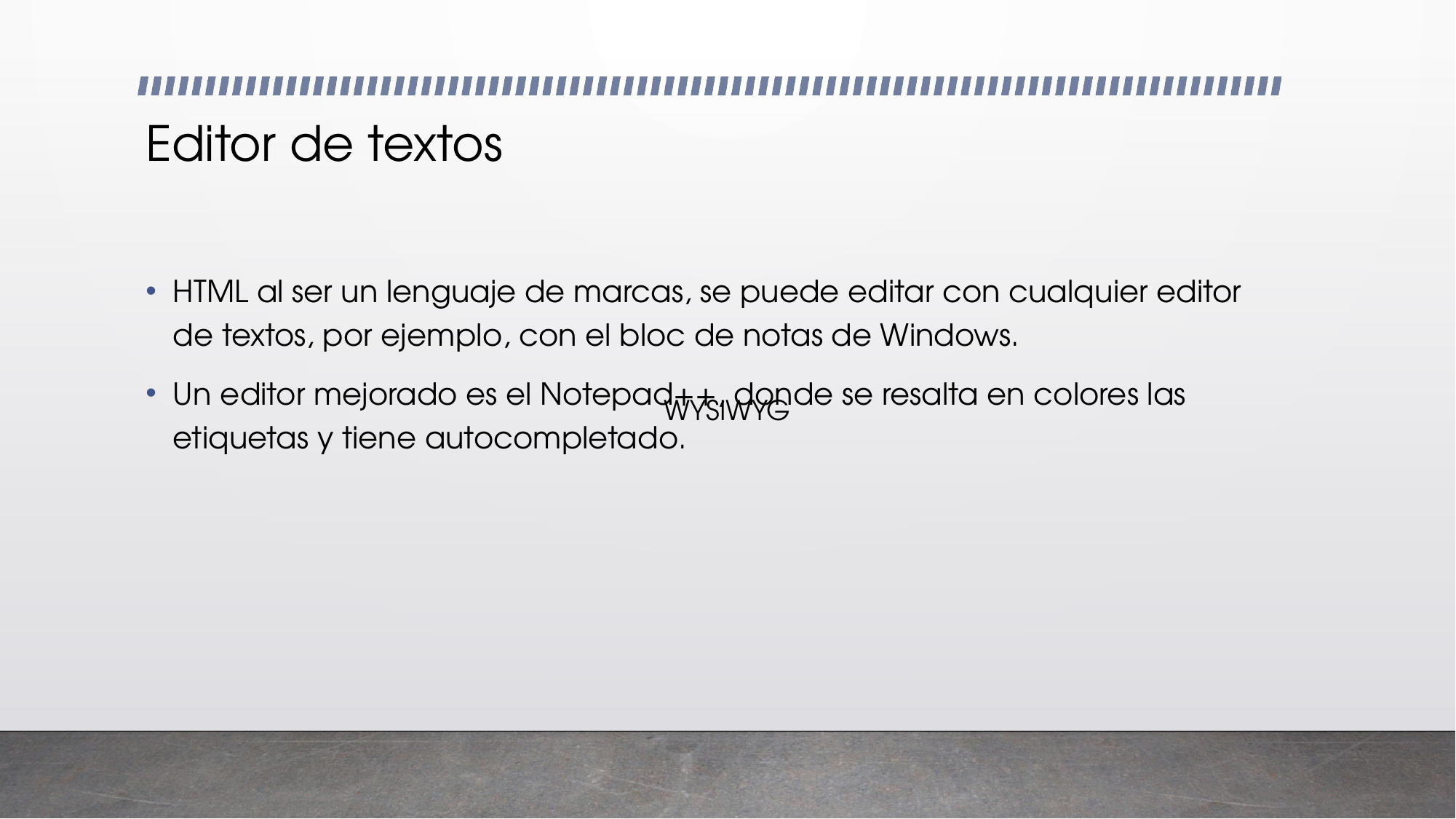

# Editor de textos
HTML al ser un lenguaje de marcas, se puede editar con cualquier editor de textos, por ejemplo, con el bloc de notas de Windows.
Un editor mejorado es el Notepad++, donde se resalta en colores las etiquetas y tiene autocompletado.
WYSIWYG